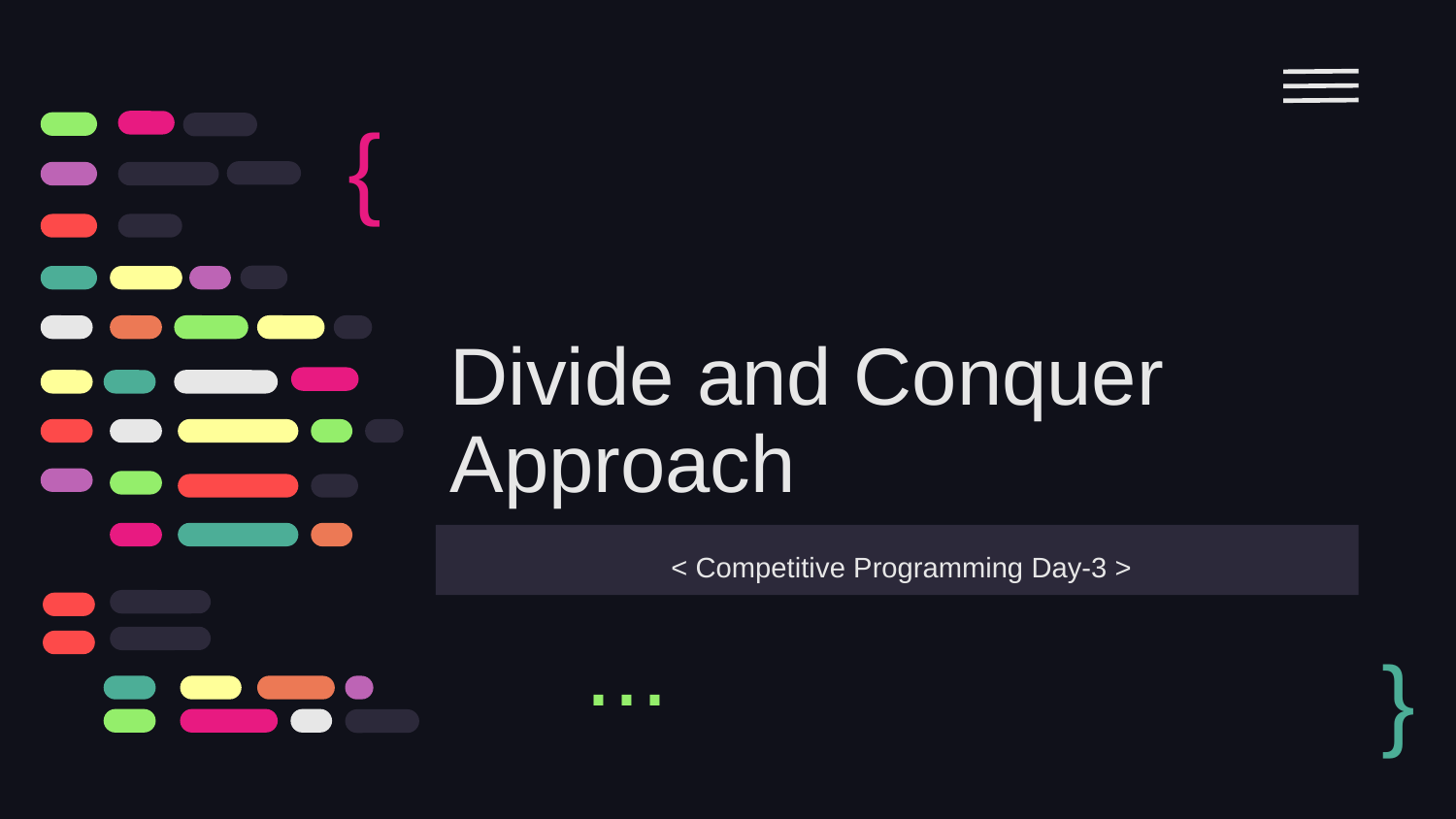

{

# Divide and Conquer Approach
 < Competitive Programming Day-3 >
}
...